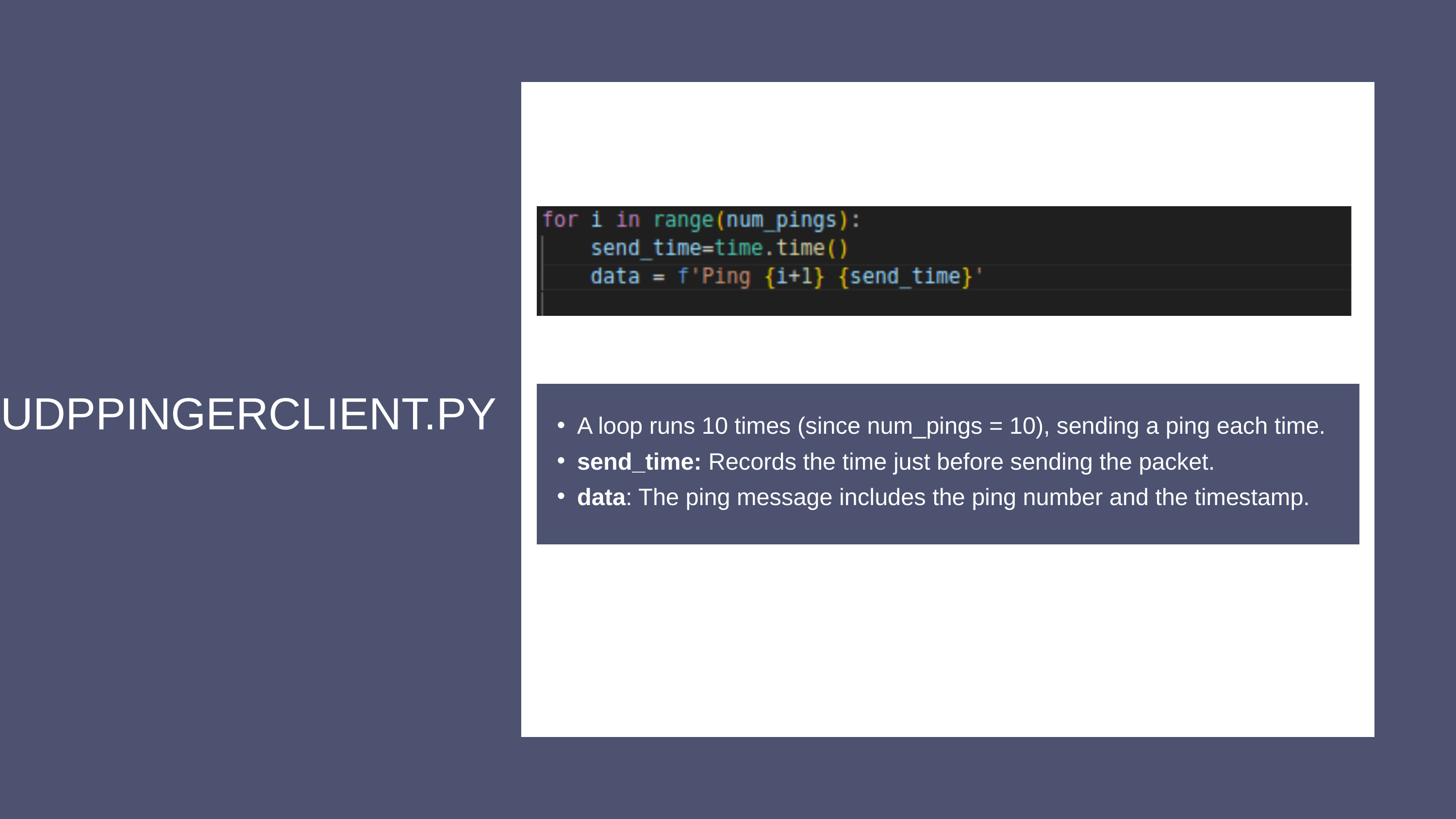

UDPPINGERCLIENT.PY

A loop runs 10 times (since num_pings = 10), sending a ping each time.
send_time: Records the time just before sending the packet.
data: The ping message includes the ping number and the timestamp.